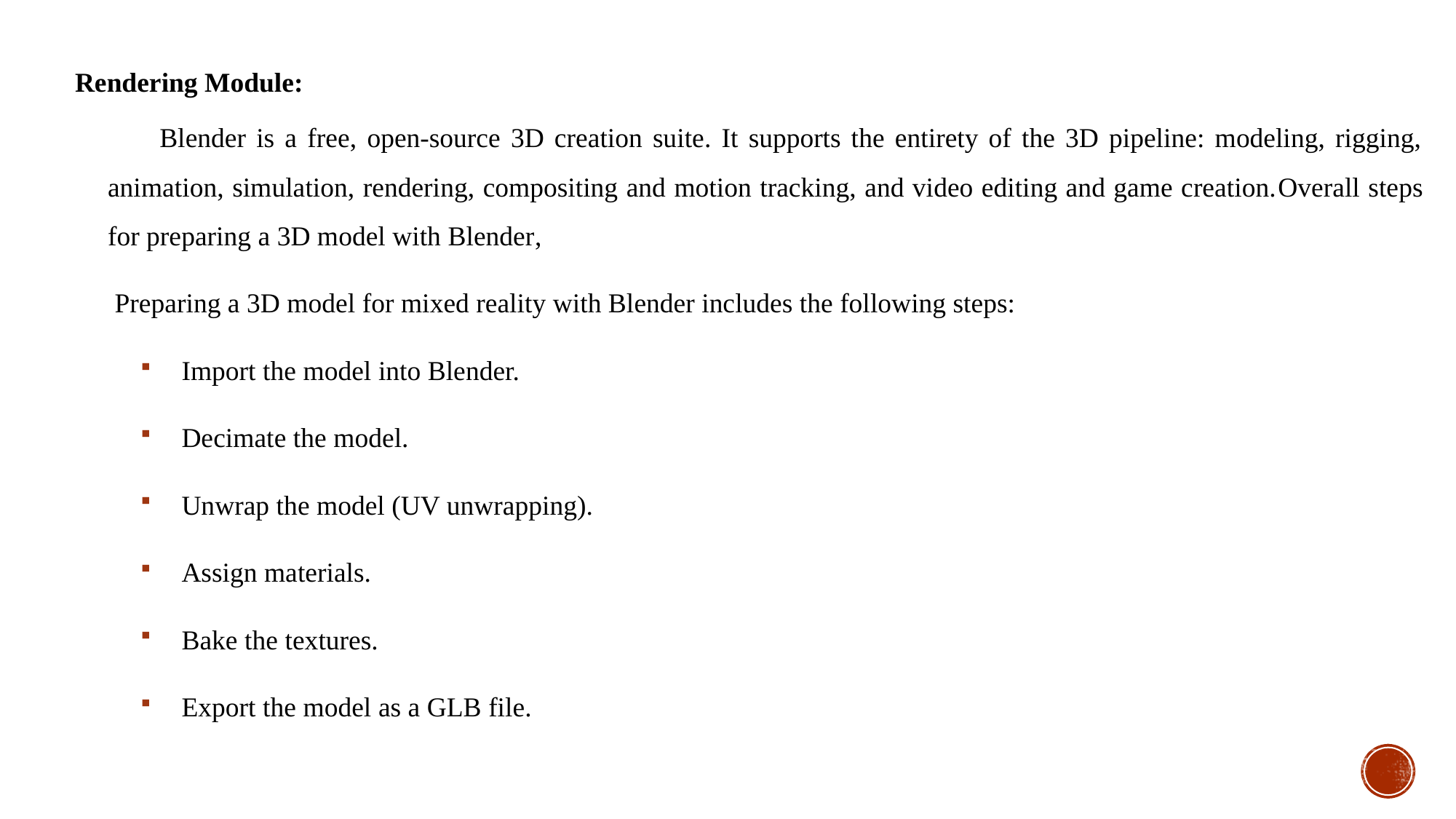

Rendering Module:
     Blender is a free, open-source 3D creation suite. It supports the entirety of the 3D pipeline: modeling, rigging, animation, simulation, rendering, compositing and motion tracking, and video editing and game creation.Overall steps for preparing a 3D model with Blender,
 Preparing a 3D model for mixed reality with Blender includes the following steps:
Import the model into Blender.
Decimate the model.
Unwrap the model (UV unwrapping).
Assign materials.
Bake the textures.
Export the model as a GLB file.